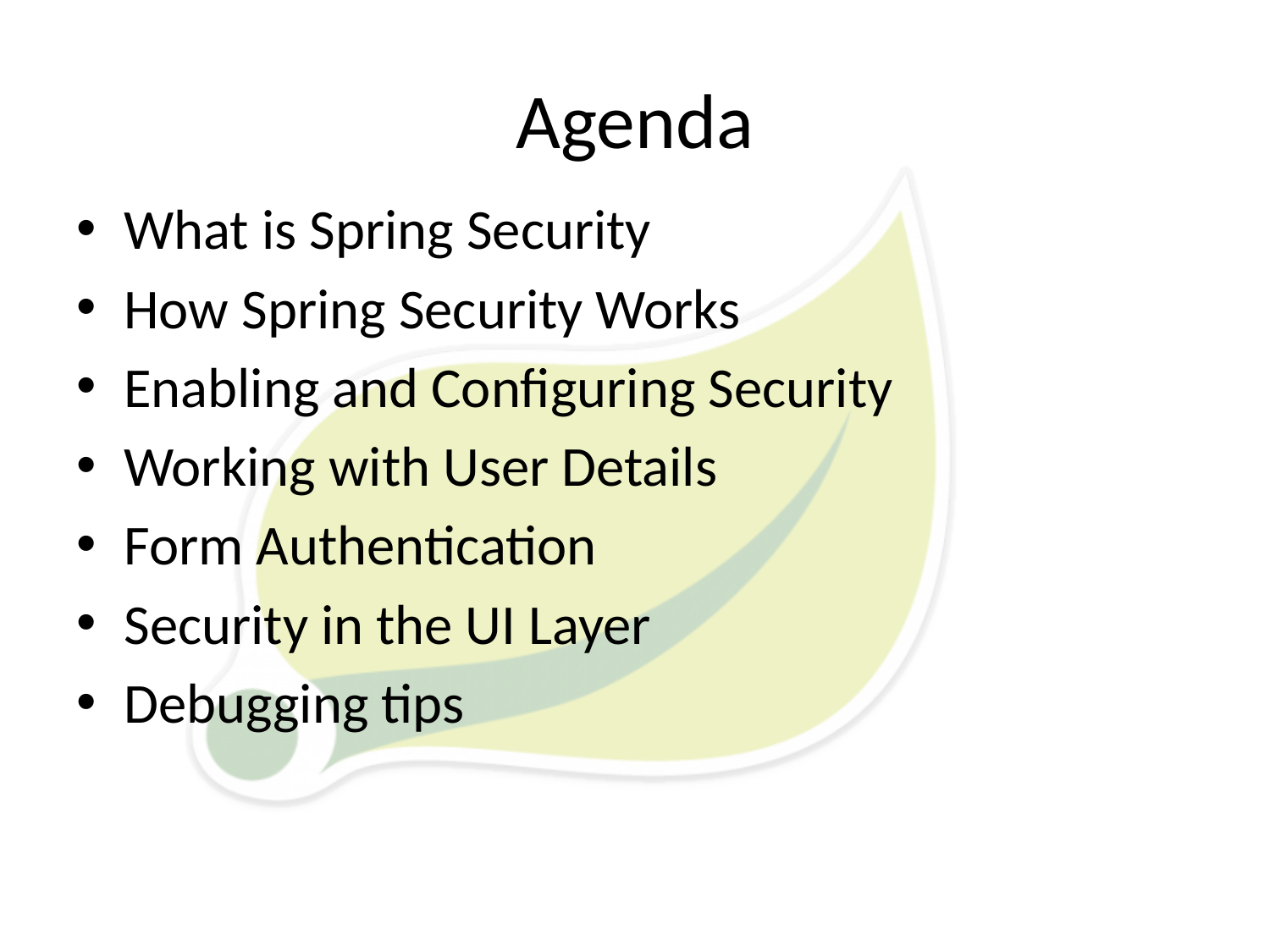

# Agenda
What is Spring Security
How Spring Security Works
Enabling and Configuring Security
Working with User Details
Form Authentication
Security in the UI Layer
Debugging tips